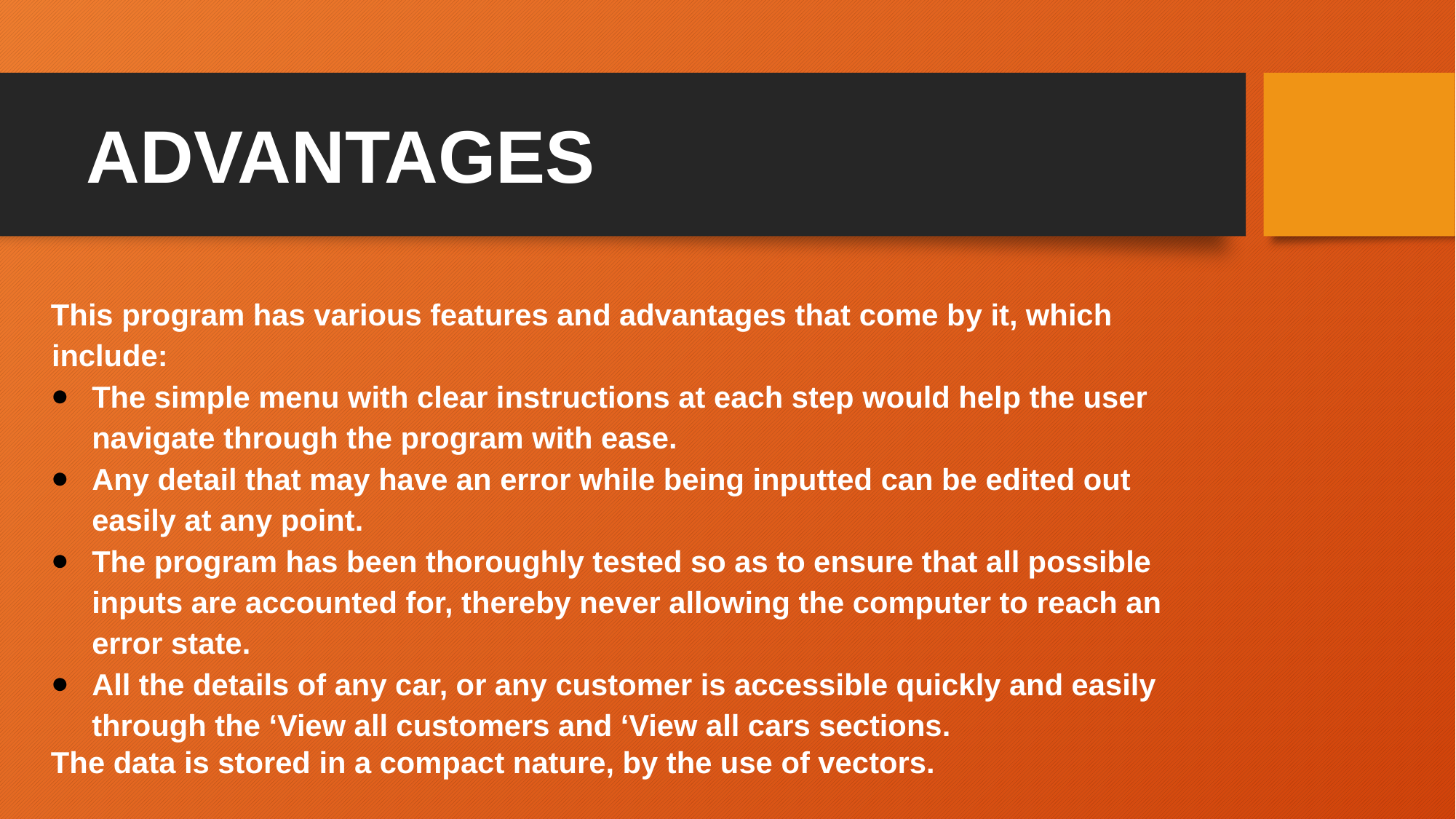

# ADVANTAGES
This program has various features and advantages that come by it, which include:
The simple menu with clear instructions at each step would help the user navigate through the program with ease.
Any detail that may have an error while being inputted can be edited out easily at any point.
The program has been thoroughly tested so as to ensure that all possible inputs are accounted for, thereby never allowing the computer to reach an error state.
All the details of any car, or any customer is accessible quickly and easily through the ‘View all customers and ‘View all cars sections.
The data is stored in a compact nature, by the use of vectors.